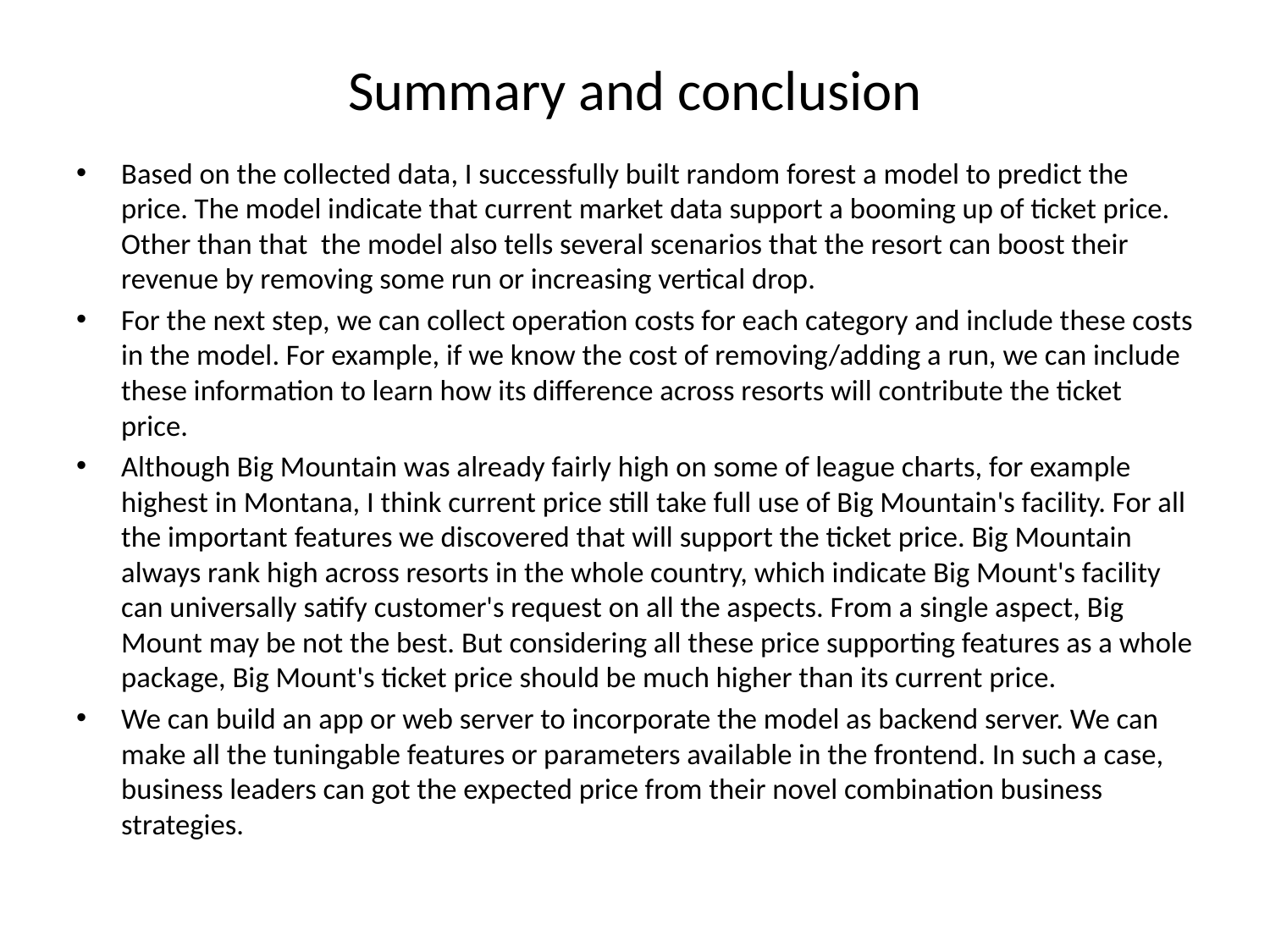

# Summary and conclusion
Based on the collected data, I successfully built random forest a model to predict the price. The model indicate that current market data support a booming up of ticket price. Other than that  the model also tells several scenarios that the resort can boost their revenue by removing some run or increasing vertical drop.
For the next step, we can collect operation costs for each category and include these costs in the model. For example, if we know the cost of removing/adding a run, we can include these information to learn how its difference across resorts will contribute the ticket price.
Although Big Mountain was already fairly high on some of league charts, for example highest in Montana, I think current price still take full use of Big Mountain's facility. For all the important features we discovered that will support the ticket price. Big Mountain always rank high across resorts in the whole country, which indicate Big Mount's facility can universally satify customer's request on all the aspects. From a single aspect, Big Mount may be not the best. But considering all these price supporting features as a whole package, Big Mount's ticket price should be much higher than its current price.
We can build an app or web server to incorporate the model as backend server. We can make all the tuningable features or parameters available in the frontend. In such a case, business leaders can got the expected price from their novel combination business strategies.